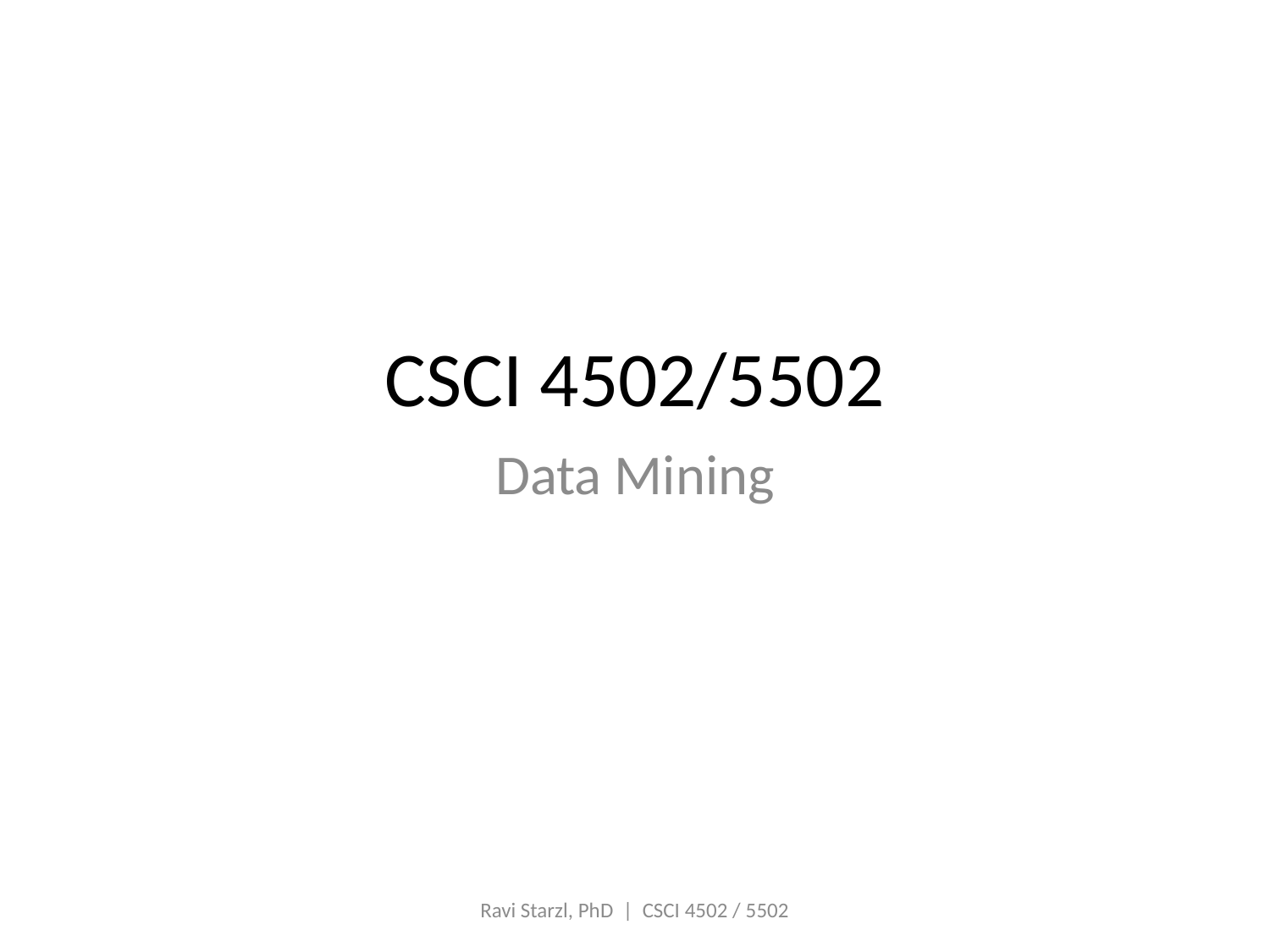

# CSCI 4502/5502
Data Mining
Ravi Starzl, PhD  |  CSCI 4502 / 5502